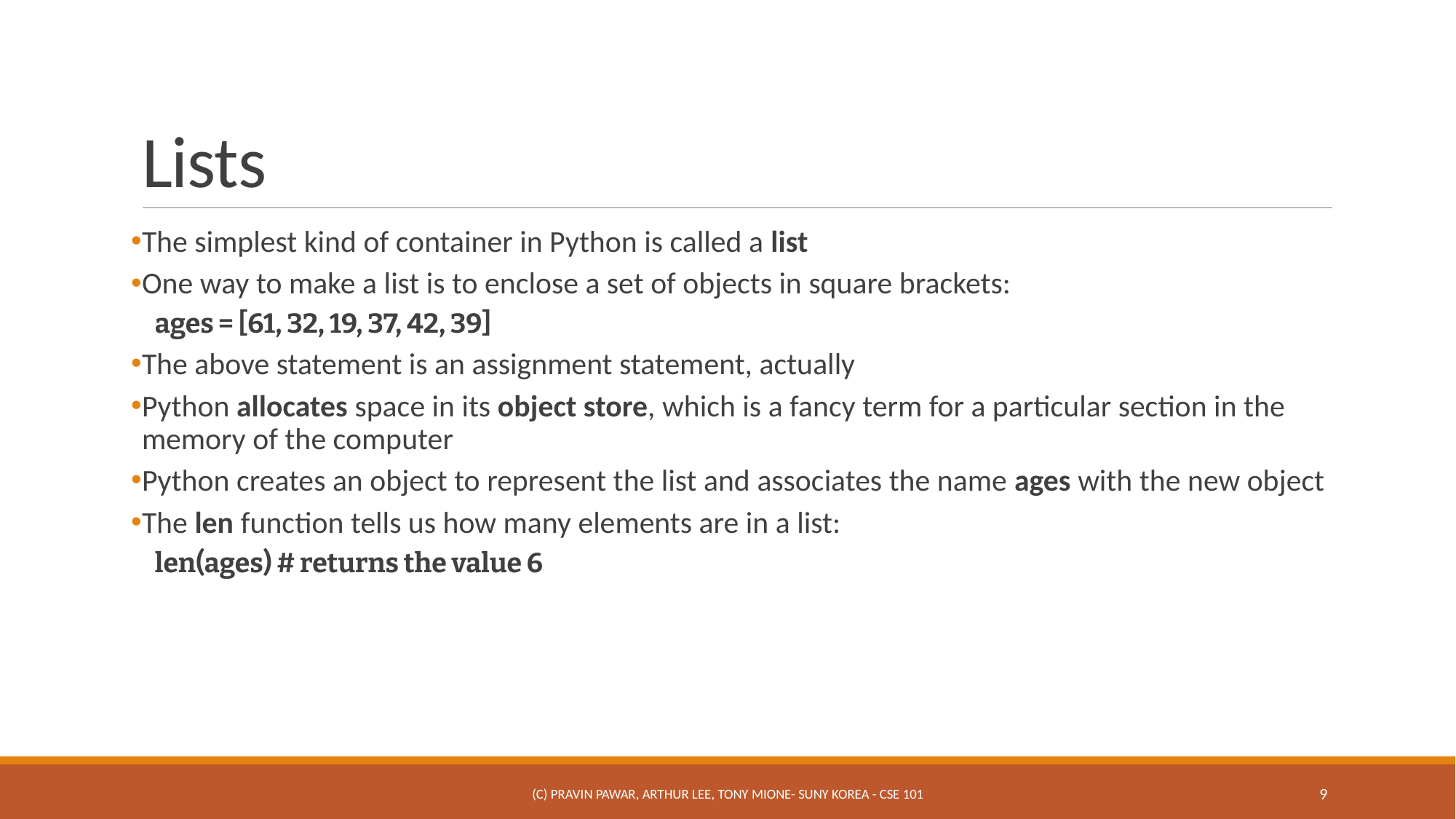

# Lists
The simplest kind of container in Python is called a list
One way to make a list is to enclose a set of objects in square brackets:
ages = [61, 32, 19, 37, 42, 39]
The above statement is an assignment statement, actually
Python allocates space in its object store, which is a fancy term for a particular section in the memory of the computer
Python creates an object to represent the list and associates the name ages with the new object
The len function tells us how many elements are in a list:
len(ages) # returns the value 6

(c) Pravin Pawar, Arthur Lee, Tony Mione- SUNY Korea - CSE 101
9